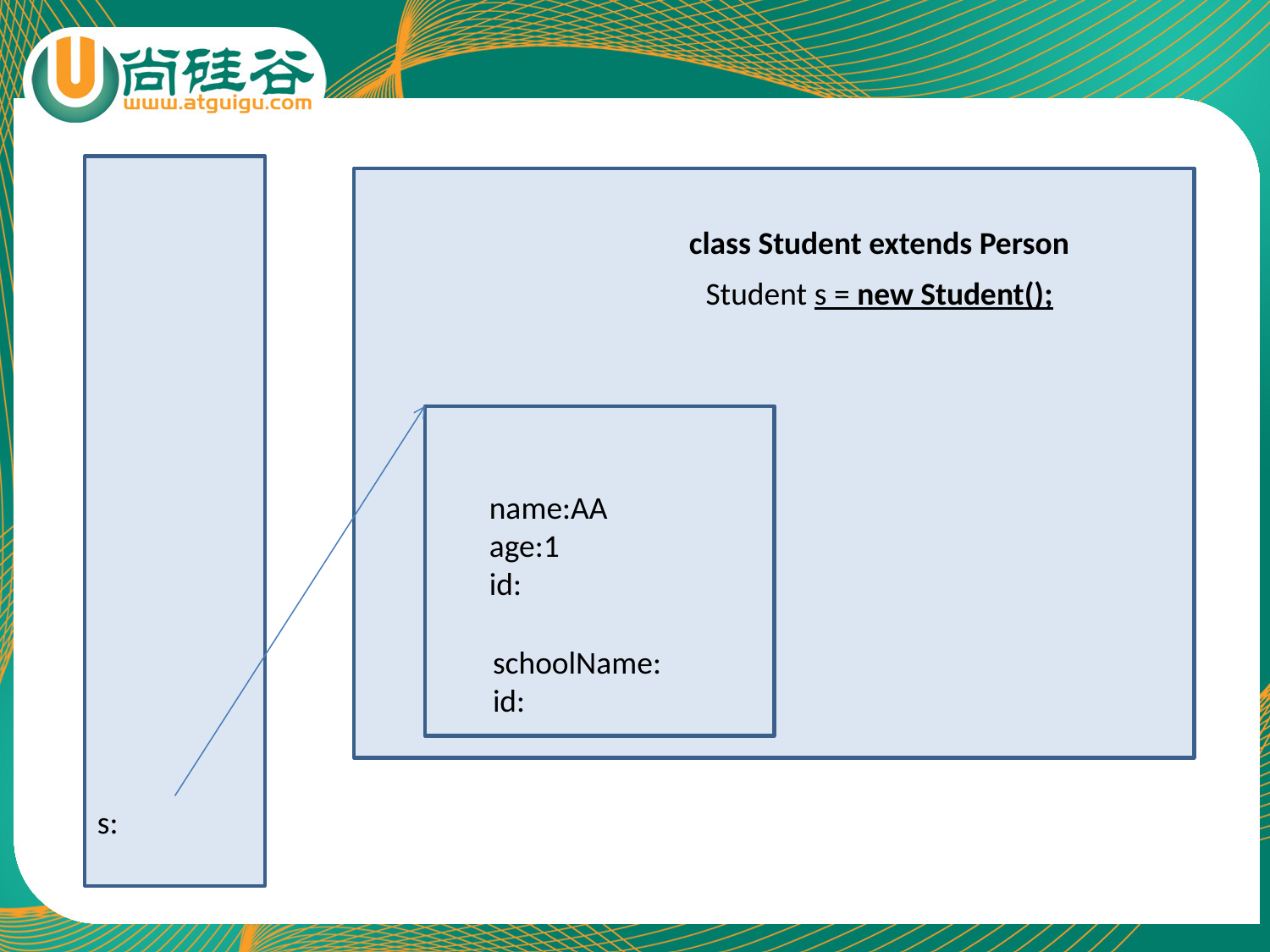

class Student extends Person
Student s = new Student();

name:AA
age:1
id:
schoolName:
id:
s: